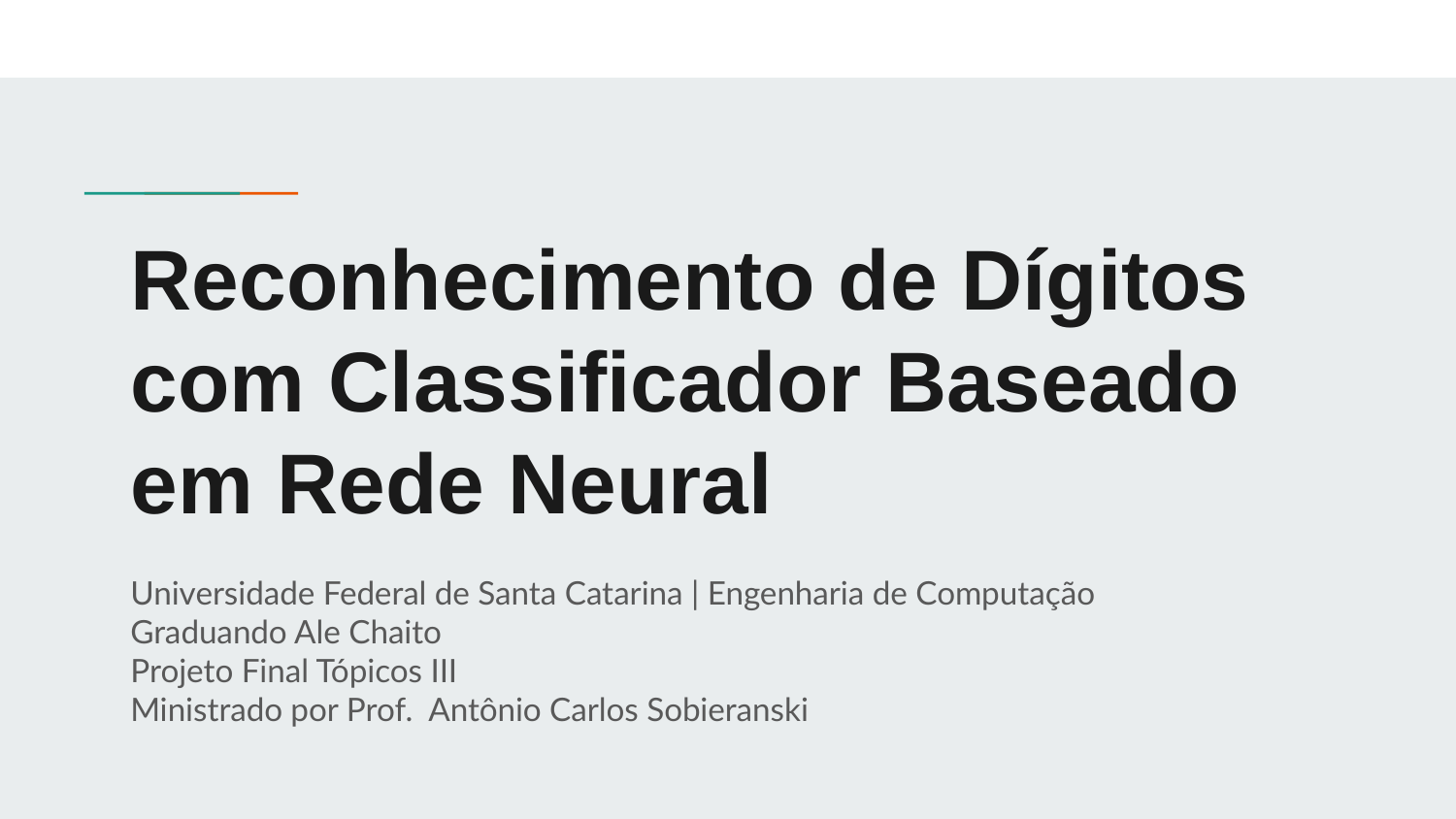

# Reconhecimento de Dígitos com Classificador Baseado em Rede Neural
Universidade Federal de Santa Catarina | Engenharia de Computação
Graduando Ale Chaito
Projeto Final Tópicos III
Ministrado por Prof.  Antônio Carlos Sobieranski